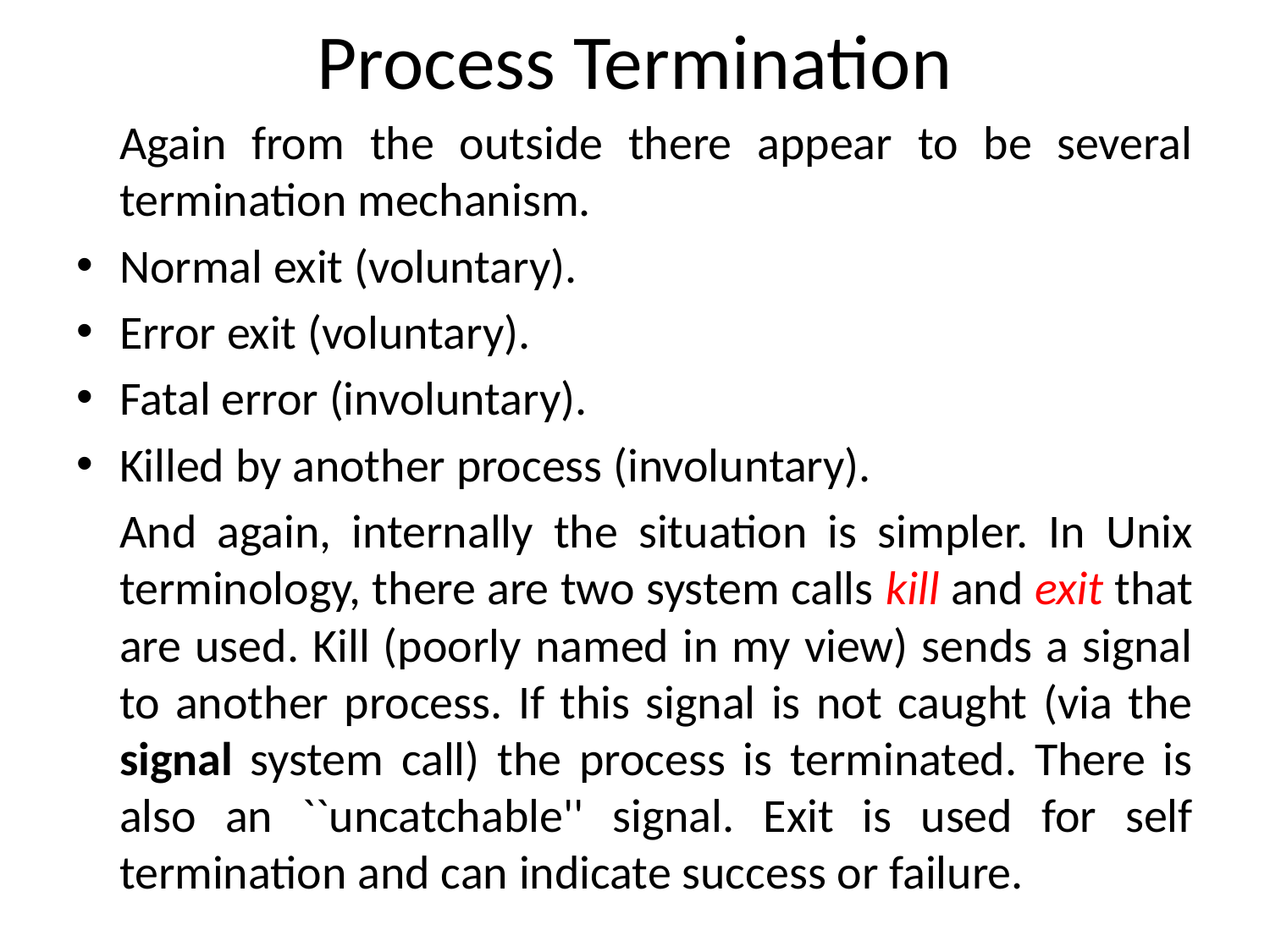

# Process Termination
	Again from the outside there appear to be several termination mechanism.
Normal exit (voluntary).
Error exit (voluntary).
Fatal error (involuntary).
Killed by another process (involuntary).
	And again, internally the situation is simpler. In Unix terminology, there are two system calls kill and exit that are used. Kill (poorly named in my view) sends a signal to another process. If this signal is not caught (via the signal system call) the process is terminated. There is also an ``uncatchable'' signal. Exit is used for self termination and can indicate success or failure.